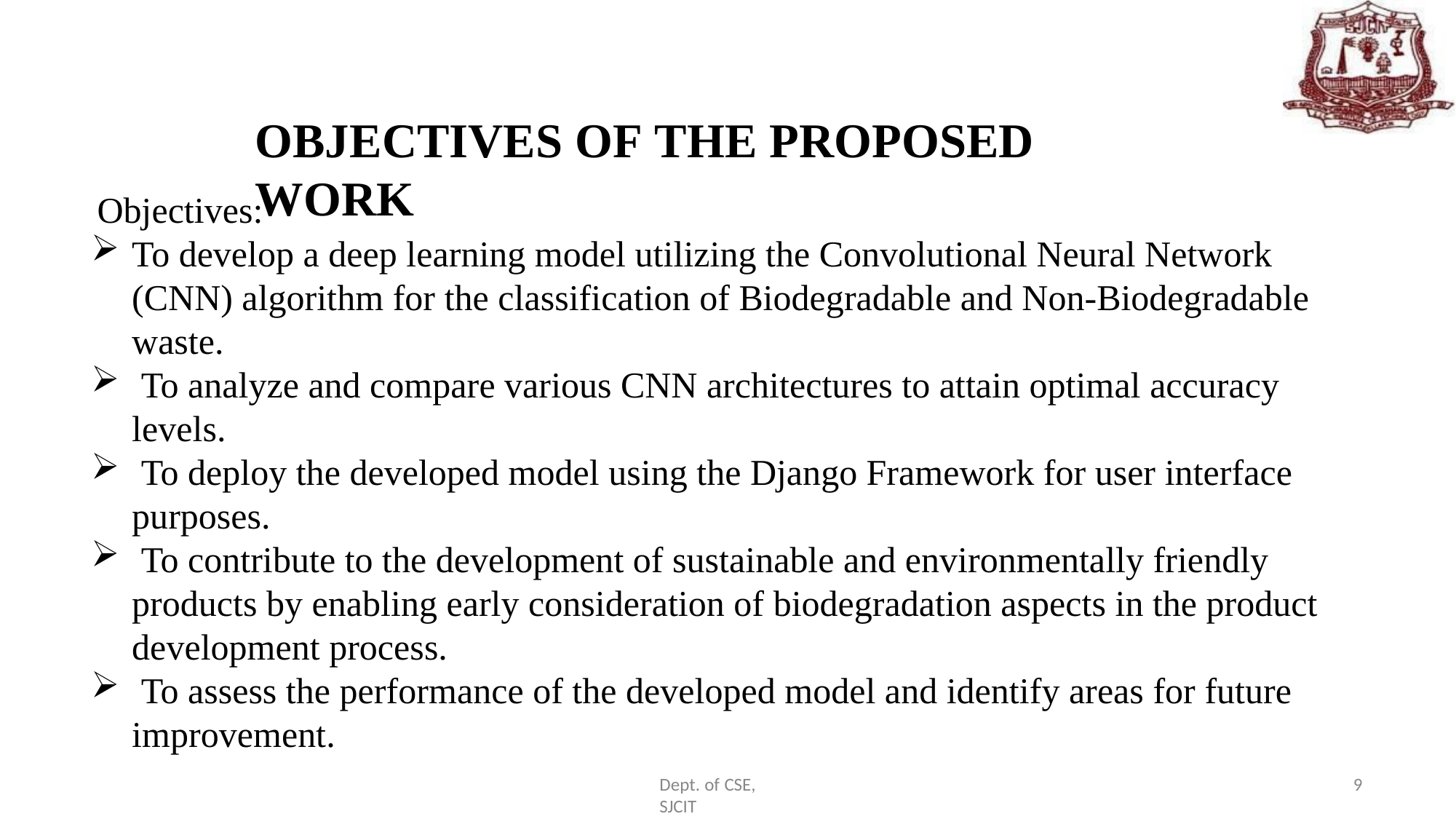

OBJECTIVES OF THE PROPOSED WORK
 Objectives:
To develop a deep learning model utilizing the Convolutional Neural Network (CNN) algorithm for the classification of Biodegradable and Non-Biodegradable waste.
 To analyze and compare various CNN architectures to attain optimal accuracy levels.
 To deploy the developed model using the Django Framework for user interface purposes.
 To contribute to the development of sustainable and environmentally friendly products by enabling early consideration of biodegradation aspects in the product development process.
 To assess the performance of the developed model and identify areas for future improvement.
9
Dept. of CSE, SJCIT